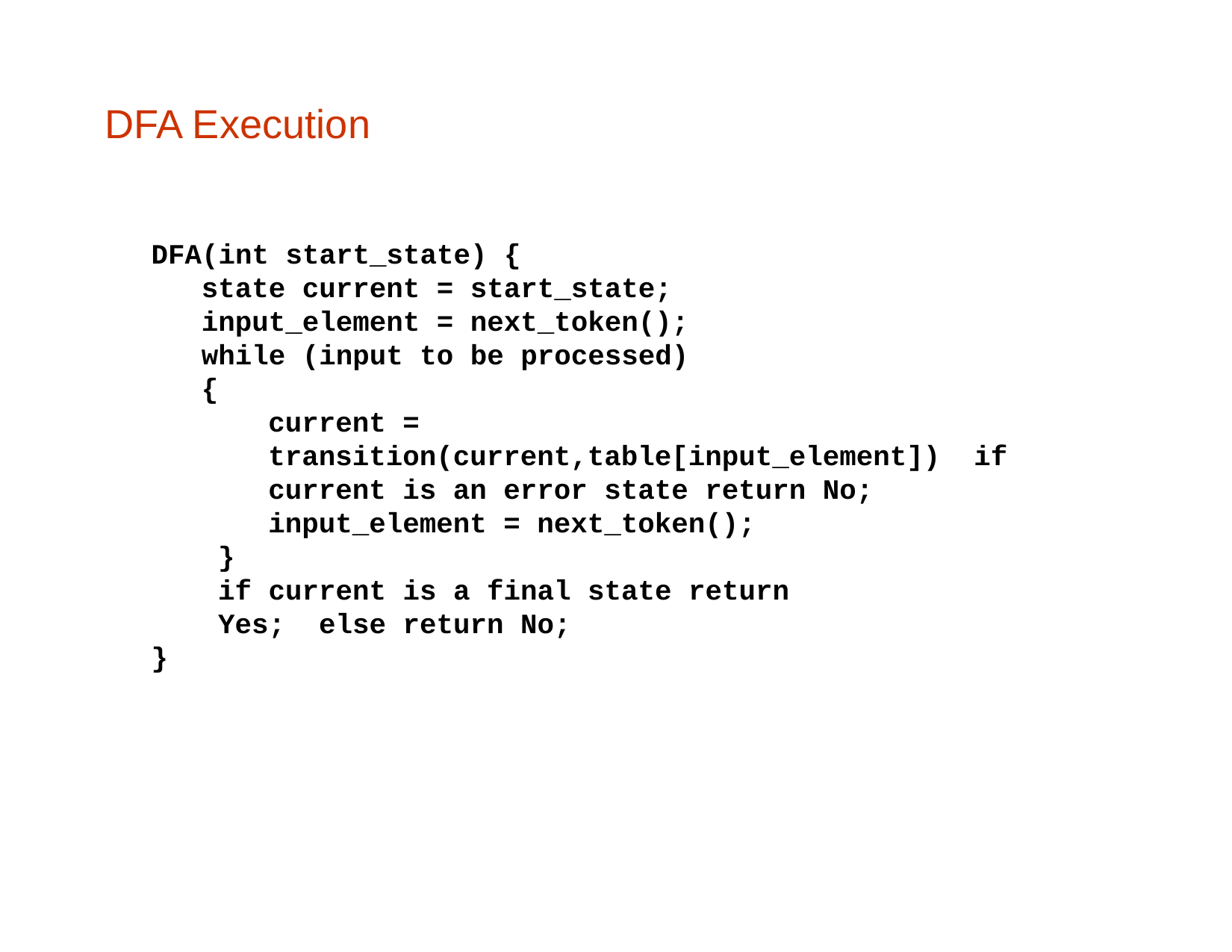

# DFA Execution
DFA(int start_state) {
state current = start_state;  input_element = next_token();  while (input to be processed) {
current = transition(current,table[input_element])  if current is an error state return No;  input_element = next_token();
}
if current is a final state return Yes;  else return No;
}